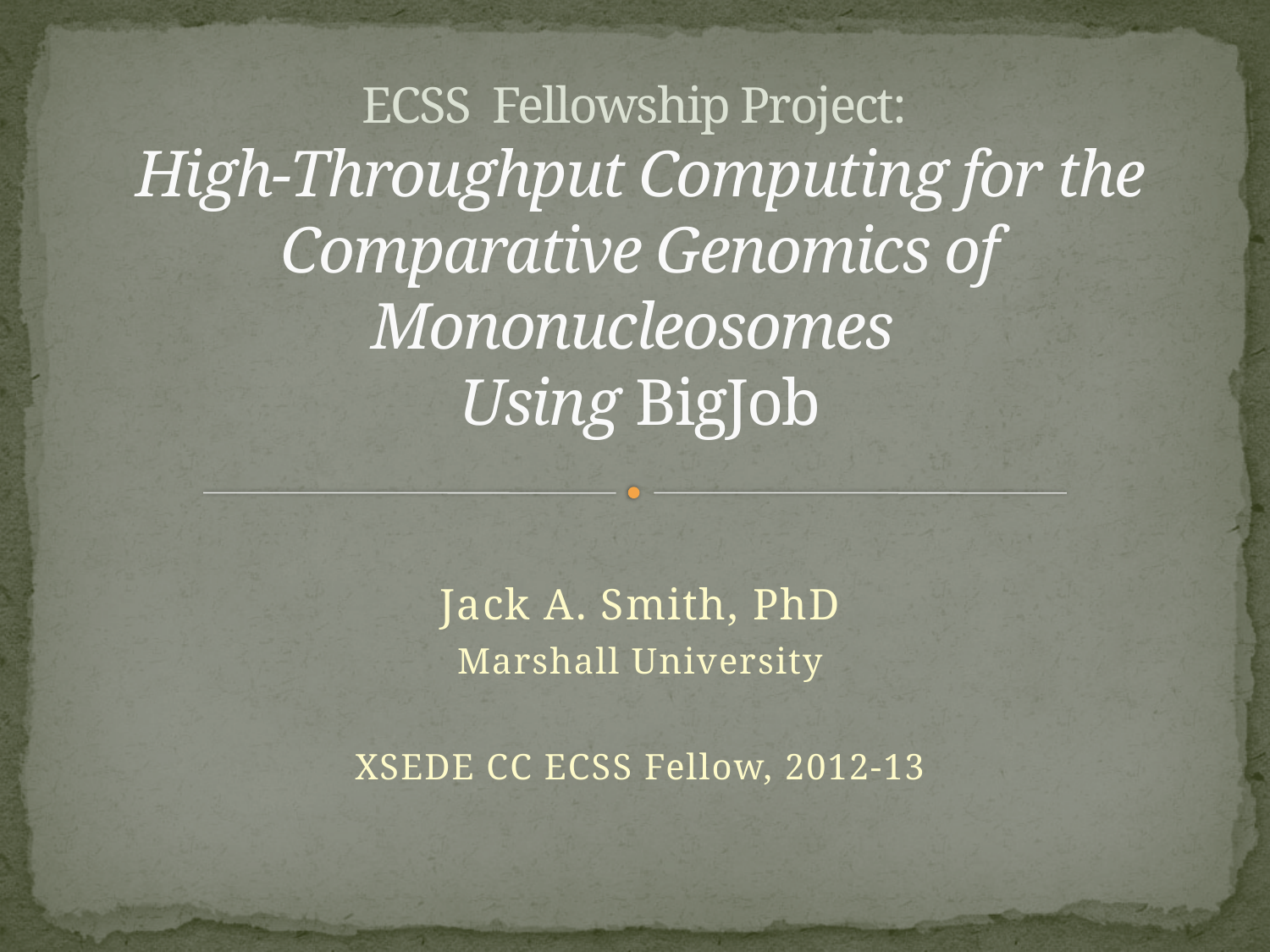

# ECSS  Fellowship Project: High-Throughput Computing for the Comparative Genomics of Mononucleosomes Using BigJob
Jack A. Smith, PhD
Marshall University

XSEDE CC ECSS Fellow, 2012-13